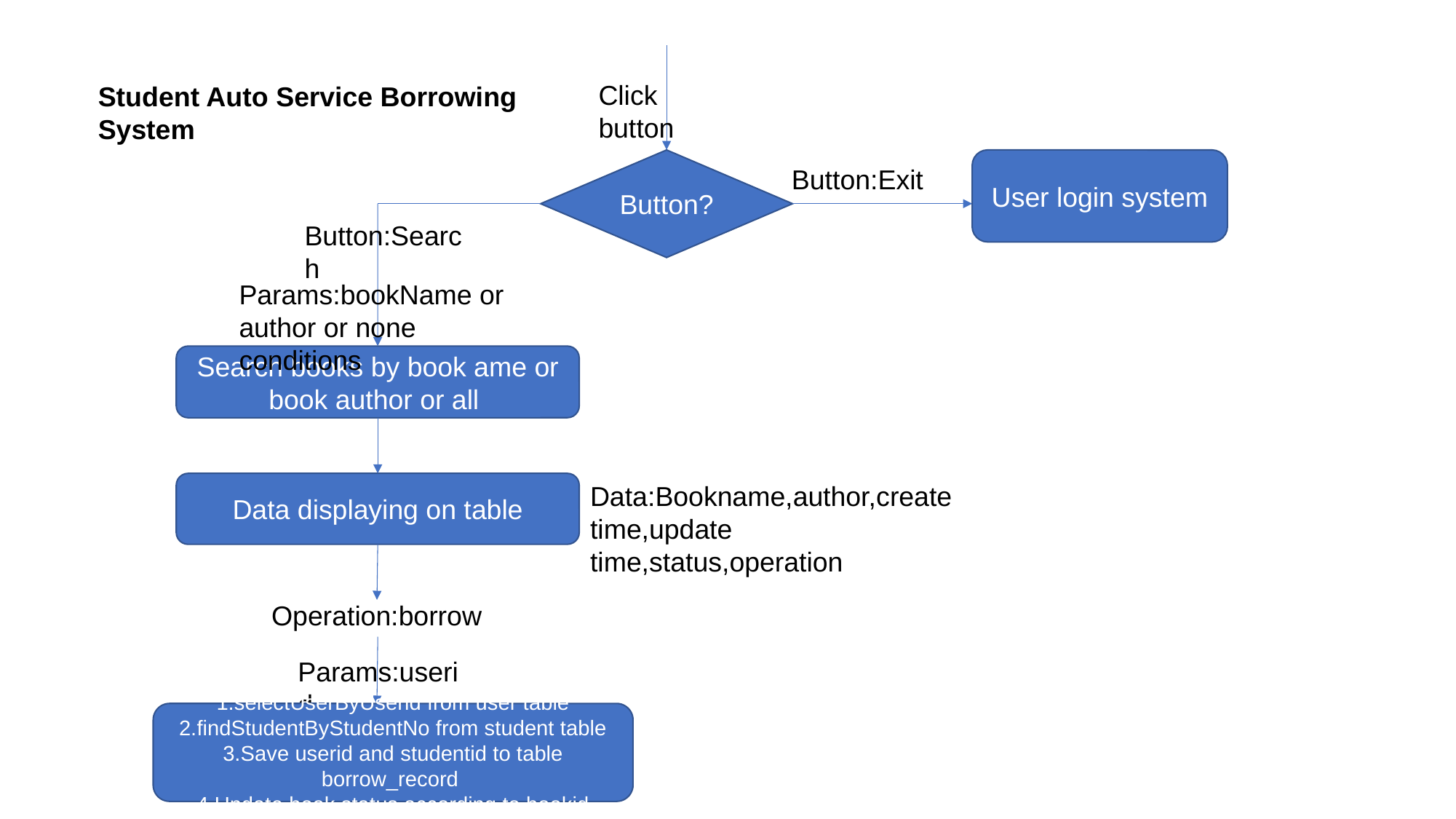

Click button
Student Auto Service Borrowing System
Button?
User login system
Button:Exit
Button:Search
Params:bookName or author or none conditions
Search books by book ame or book author or all
Data displaying on table
Data:Bookname,author,create time,update time,status,operation
Operation:borrow
Params:userid
1.selectUserByUserid from user table
2.findStudentByStudentNo from student table
3.Save userid and studentid to table borrow_record
4.Update book status according to bookid